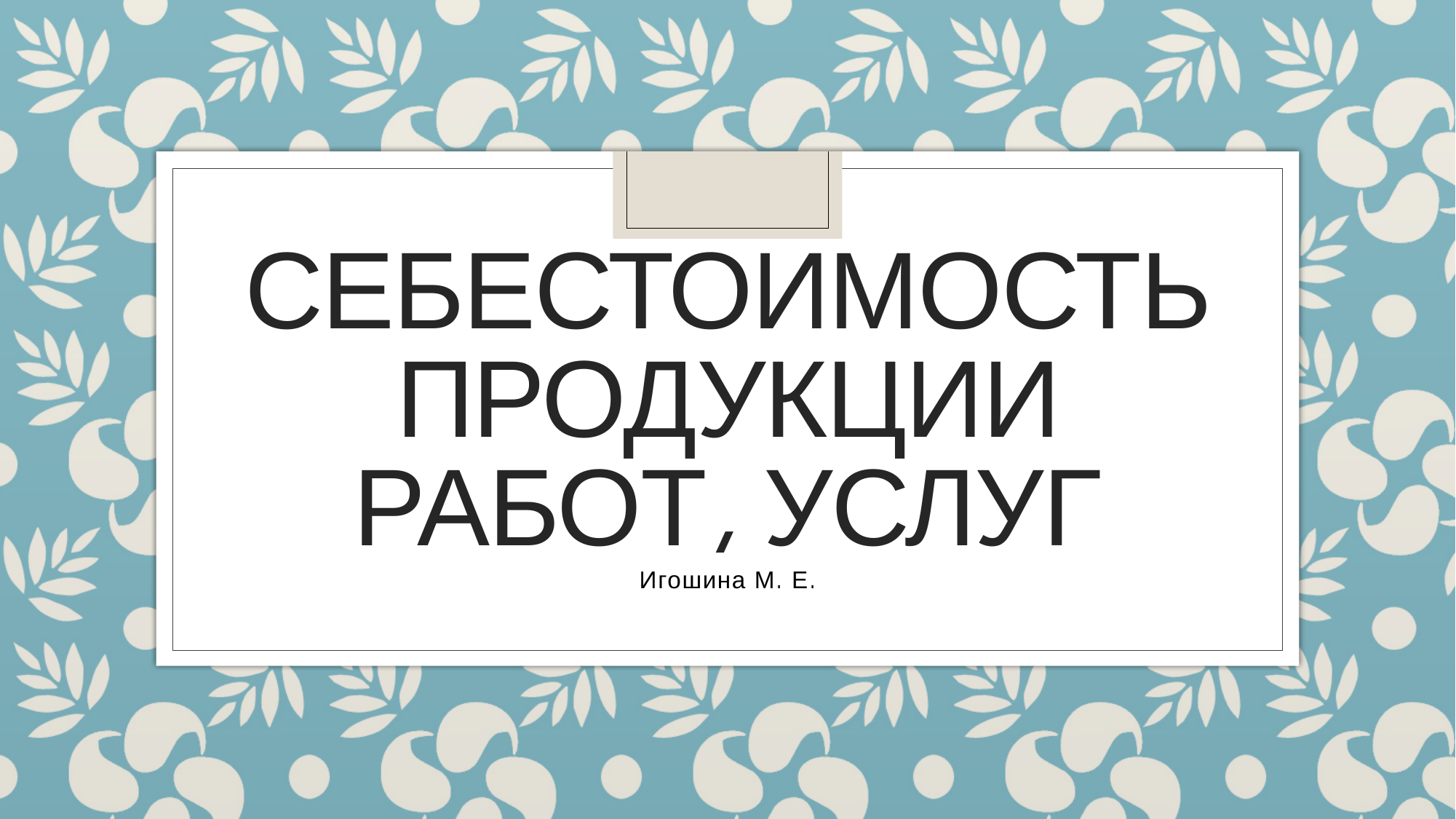

# Себестоимость продукции работ, услуг
Игошина М. Е.